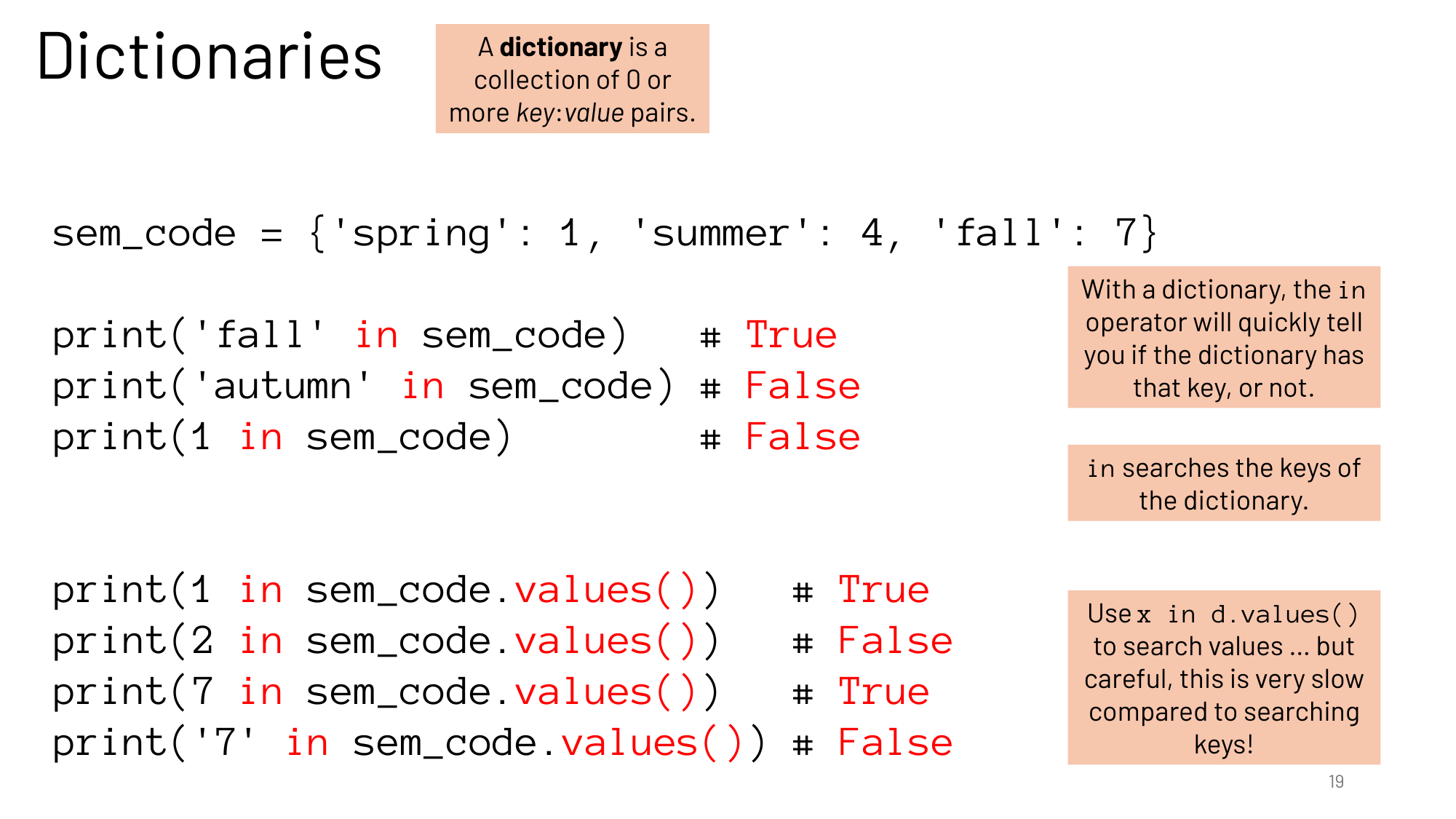

# Dictionaries
A dictionary is a collection of 0 or more key:value pairs.
sem_code = {'spring': 1, 'summer': 4, 'fall': 7}
print('fall' in sem_code)   # True
print('autumn' in sem_code) # False
print(1 in sem_code)        # False

print(1 in sem_code.values())   # True
print(2 in sem_code.values())   # False
print(7 in sem_code.values())   # True
print('7' in sem_code.values()) # False
With a dictionary, the in operator will quickly tell you if the dictionary has that key, or not.
in searches the keys of the dictionary.
Use x in d.values() to search values … but careful, this is very slow compared to searching keys!
19